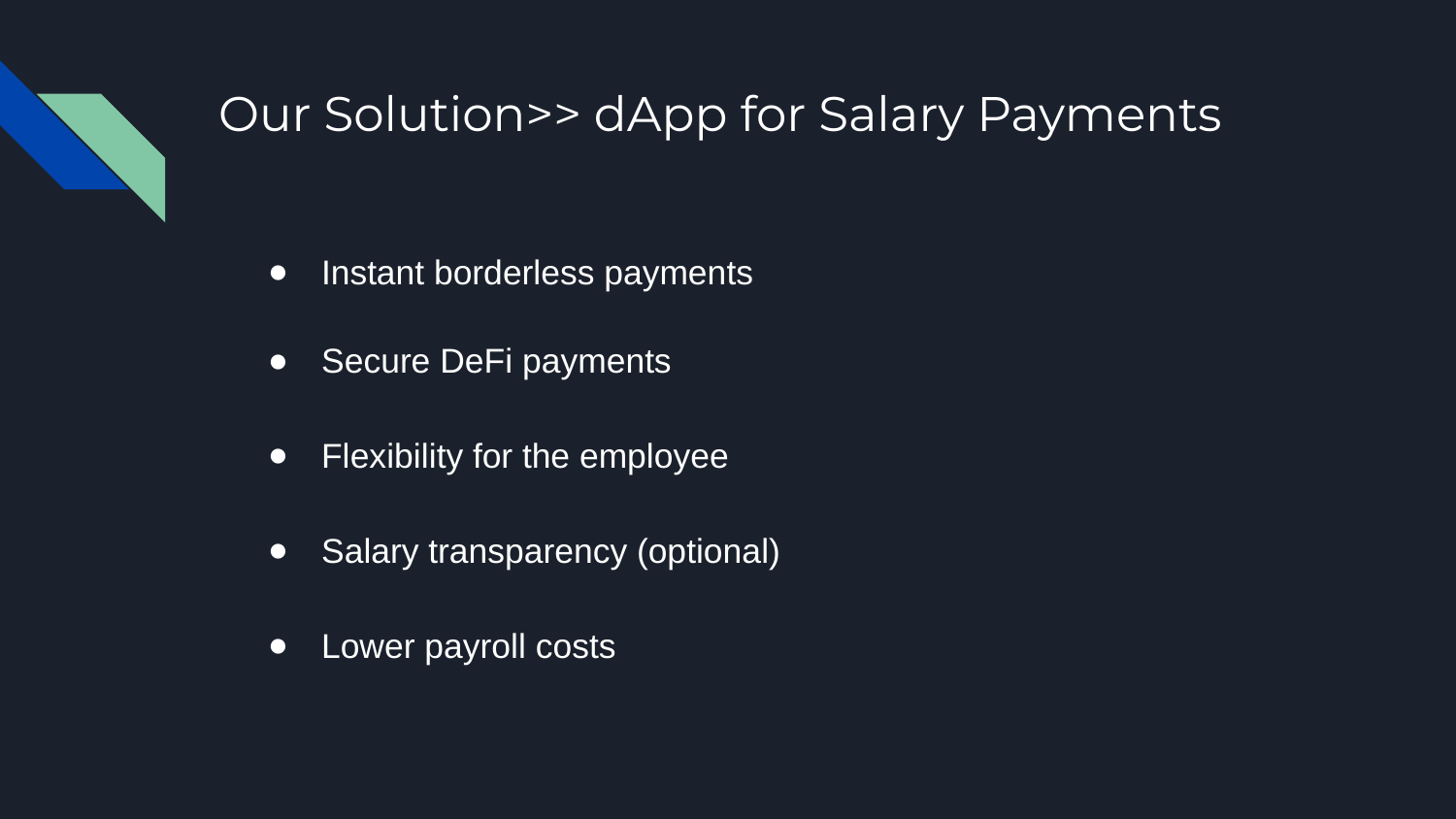

# Our Solution>> dApp for Salary Payments
Instant borderless payments
Secure DeFi payments
Flexibility for the employee
Salary transparency (optional)
Lower payroll costs